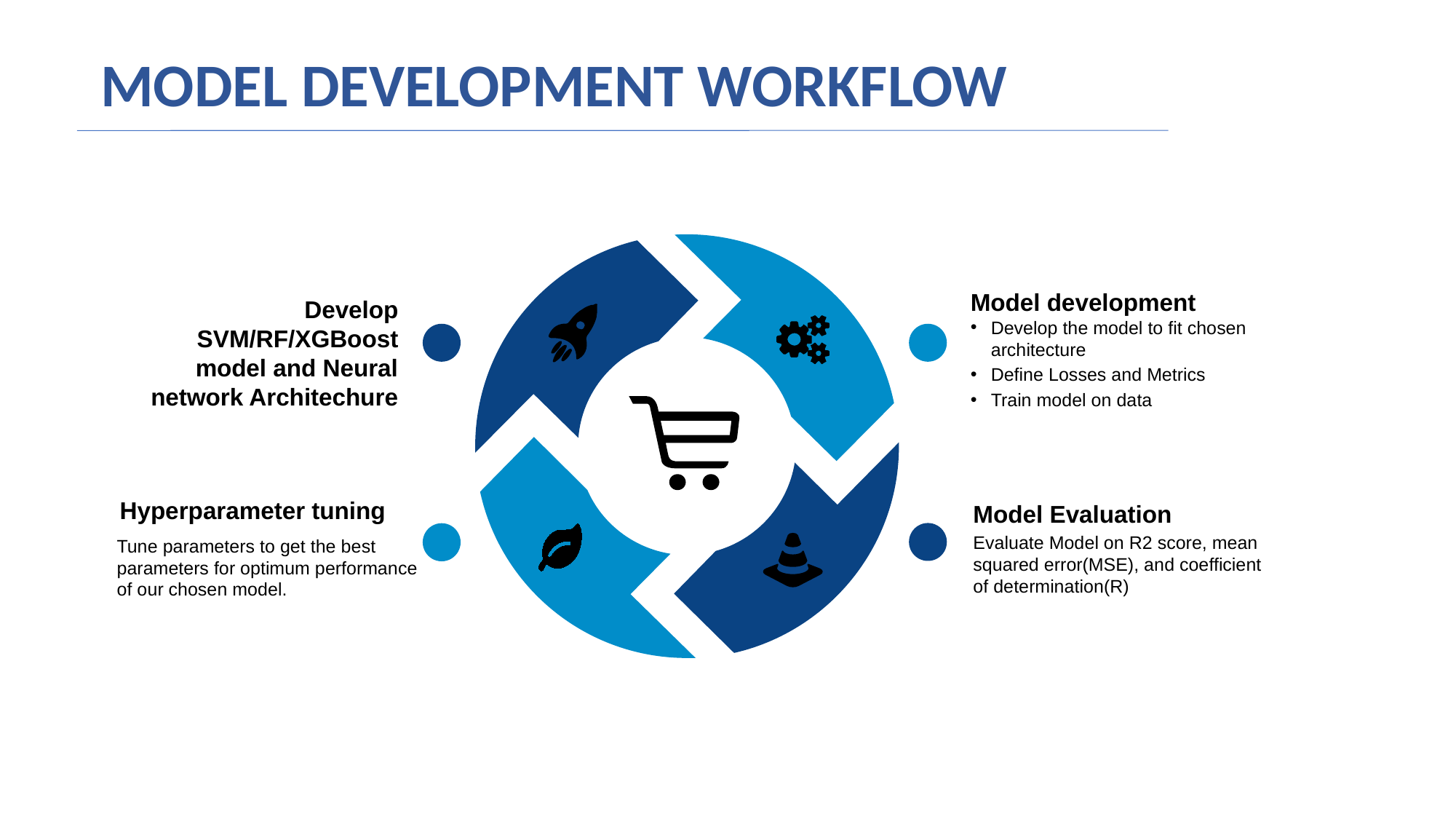

MODEL DEVELOPMENT WORKFLOW

Model development
Develop SVM/RF/XGBoost model and Neural network Architechure

Develop the model to fit chosen architecture
Define Losses and Metrics
Train model on data

Hyperparameter tuning
Model Evaluation

Evaluate Model on R2 score, mean squared error(MSE), and coefficient of determination(R)

Tune parameters to get the best parameters for optimum performance of our chosen model.